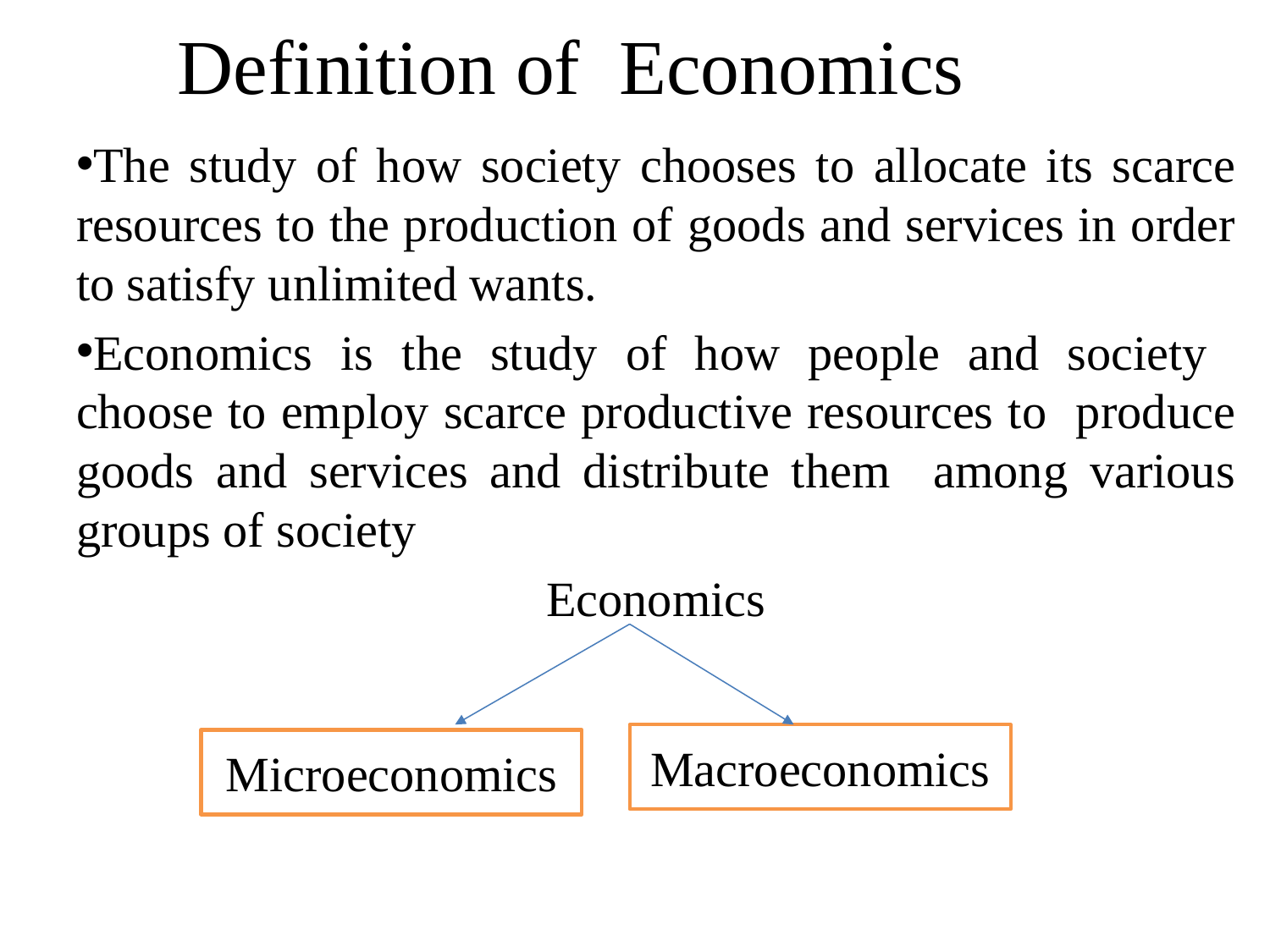

# Definition of  Economics
The study of how society chooses to allocate its scarce resources to the production of goods and services in order to satisfy unlimited wants.
Economics is the study of how people and society  choose to employ scarce productive resources to  produce goods and services and distribute them  among various groups of society
Economics

Macroeconomics

Microeconomics